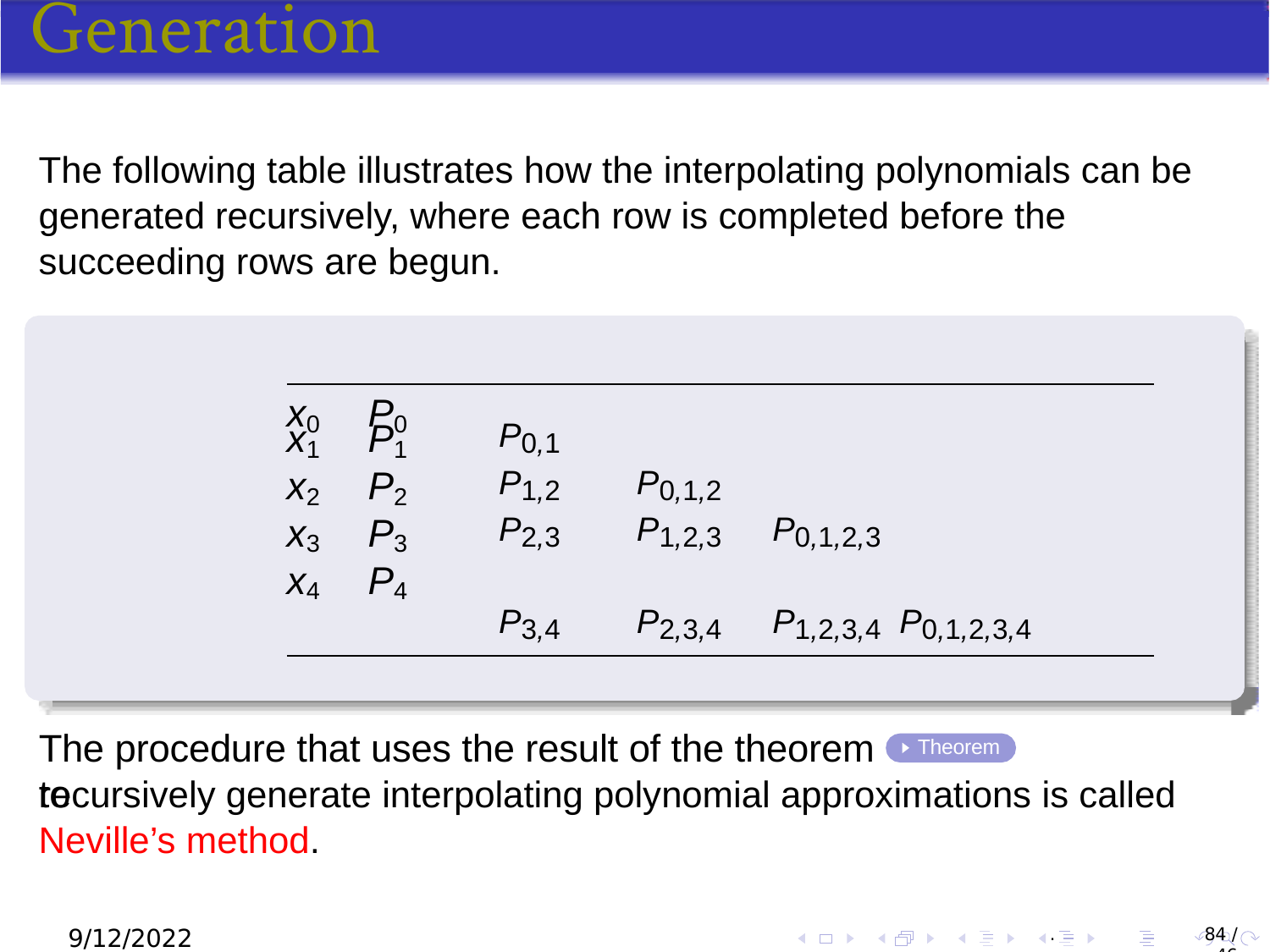

# Neville’s Method: Recursive Generation

The following table illustrates how the interpolating polynomials can be  generated recursively, where each row is completed before the  succeeding rows are begun.

| x0 | P0 |  |  |  |
| --- | --- | --- | --- | --- |
| x1 | P1 | P0,1 |  |  |
| x2 | P2 | P1,2 | P0,1,2 |  |
| x3 | P3 | P2,3 | P1,2,3 | P0,1,2,3 |
| x4 | P4 | P3,4 | P2,3,4 | P1,2,3,4 P0,1,2,3,4 |

The procedure that uses the result of the theorem	to
Theorem

recursively generate interpolating polynomial approximations is called  Neville’s method.
9/12/2022
.
84 / 46